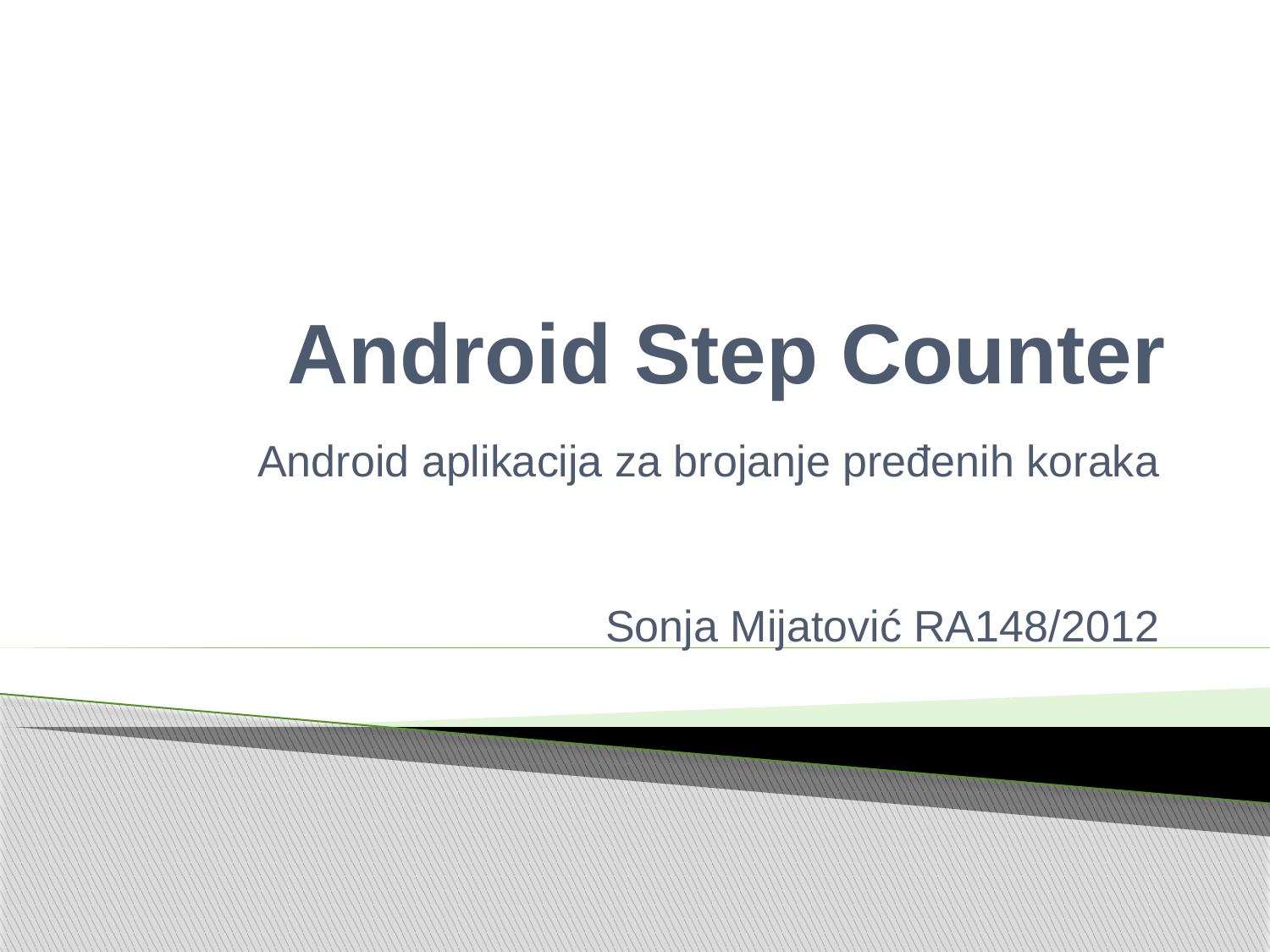

# Android Step Counter
Android aplikacija za brojanje pređenih koraka
Sonja Mijatović RA148/2012